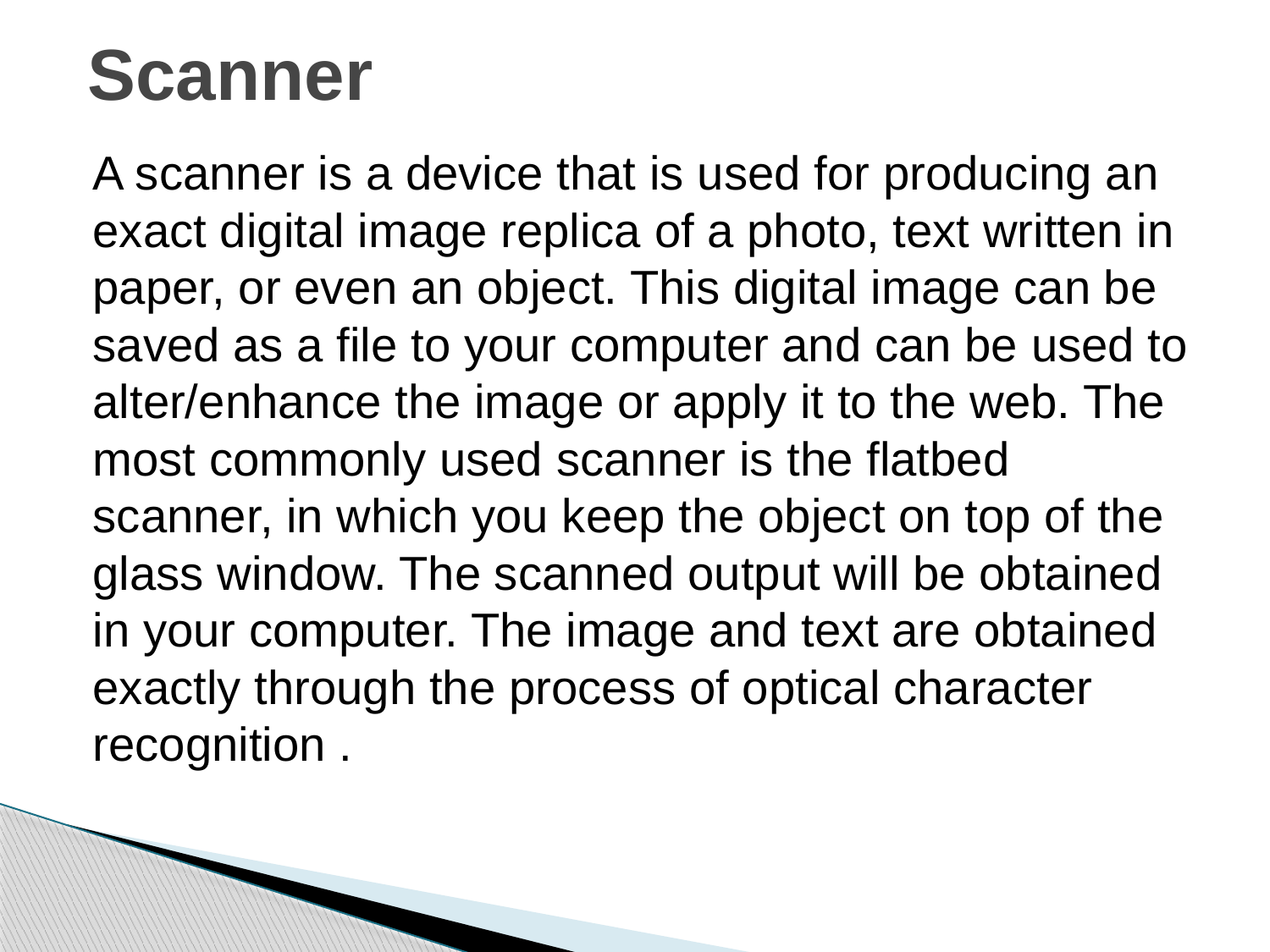

# Scanner
A scanner is a device that is used for producing an exact digital image replica of a photo, text written in paper, or even an object. This digital image can be saved as a file to your computer and can be used to alter/enhance the image or apply it to the web. The most commonly used scanner is the flatbed scanner, in which you keep the object on top of the glass window. The scanned output will be obtained in your computer. The image and text are obtained exactly through the process of optical character recognition .